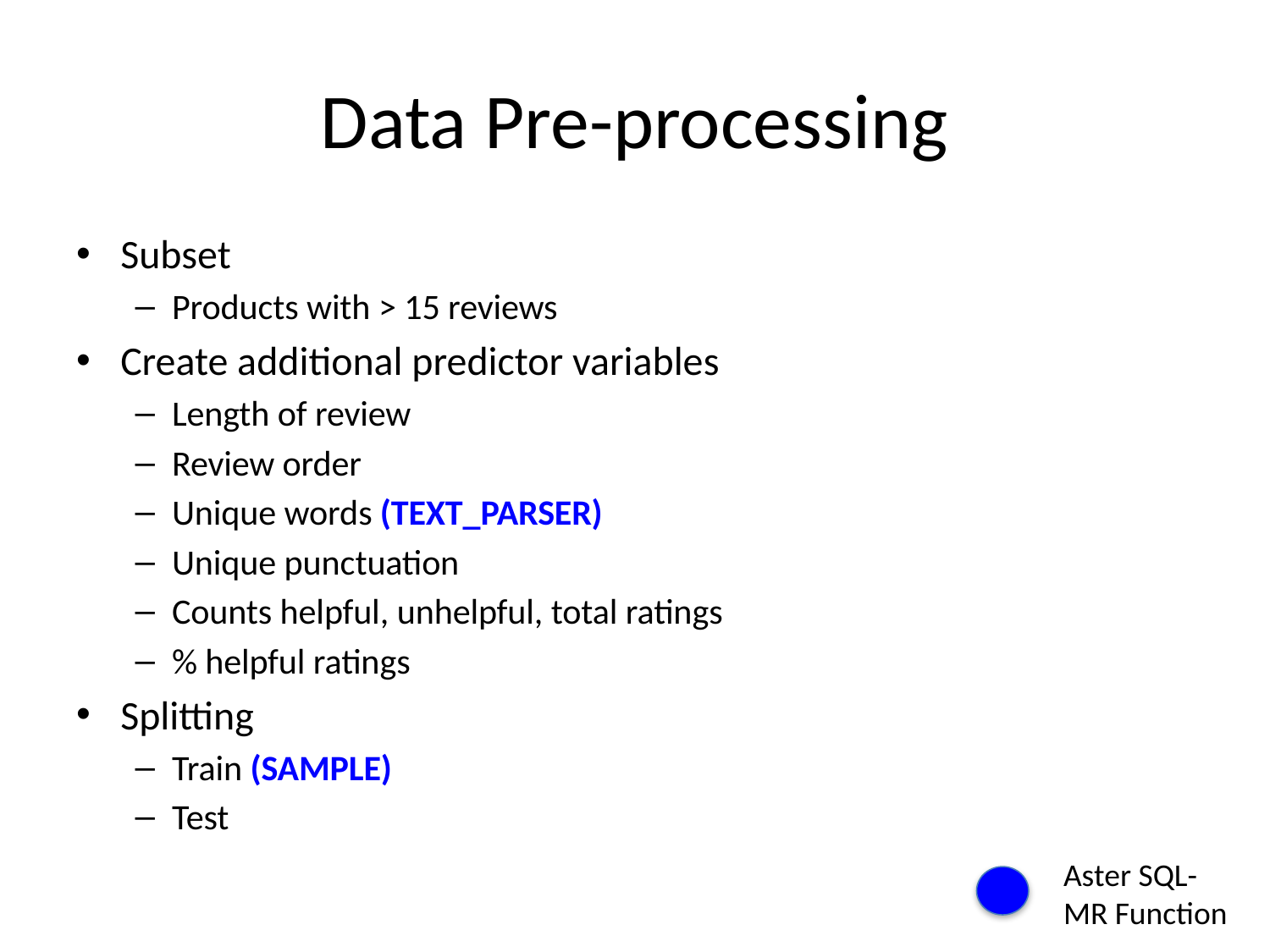

# Data Pre-processing
Subset
Products with > 15 reviews
Create additional predictor variables
Length of review
Review order
Unique words (TEXT_PARSER)
Unique punctuation
Counts helpful, unhelpful, total ratings
% helpful ratings
Splitting
Train (SAMPLE)
Test

Aster SQL-MR Function